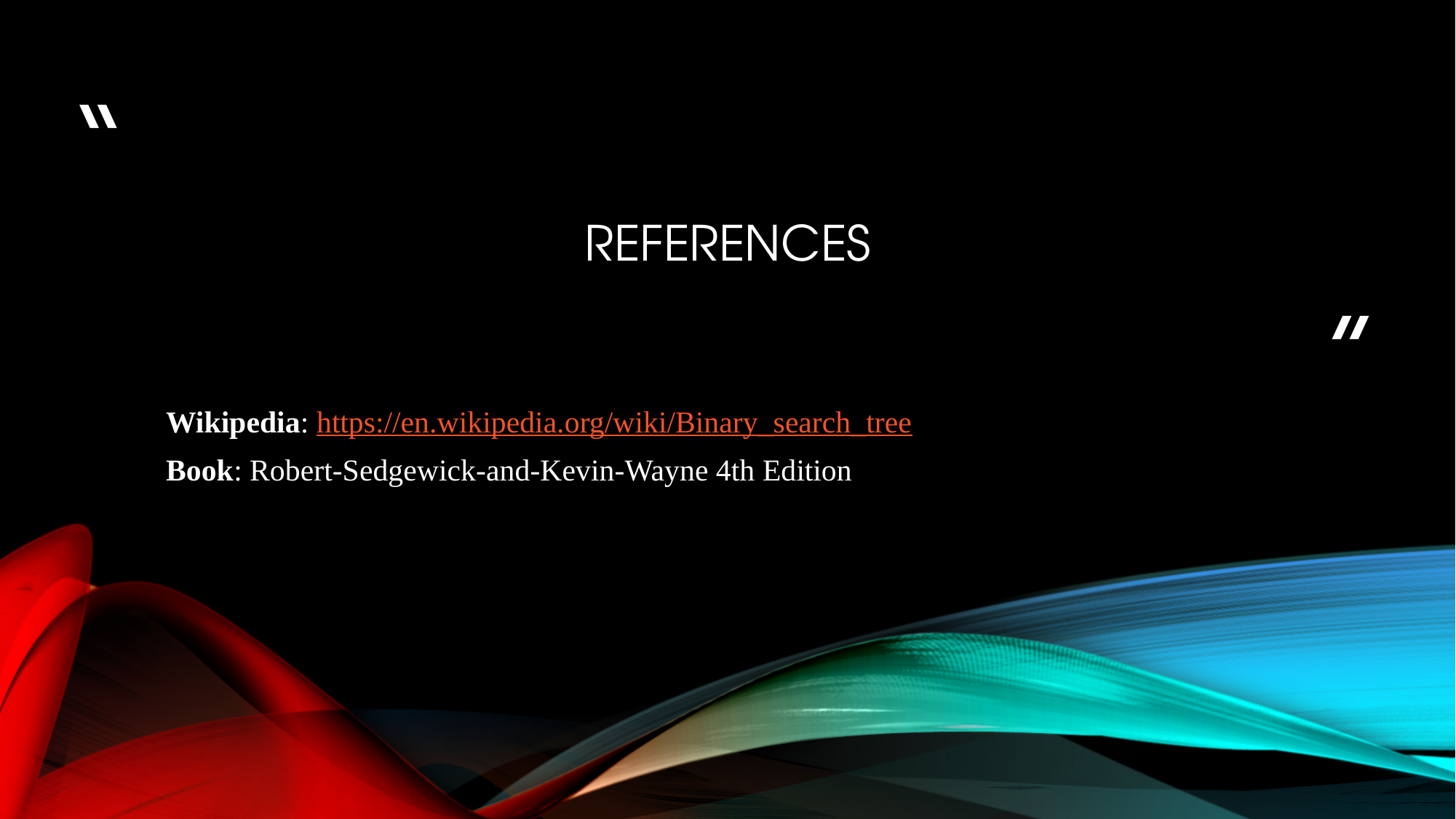

# References
Wikipedia: https://en.wikipedia.org/wiki/Binary_search_tree
Book: Robert-Sedgewick-and-Kevin-Wayne 4th Edition